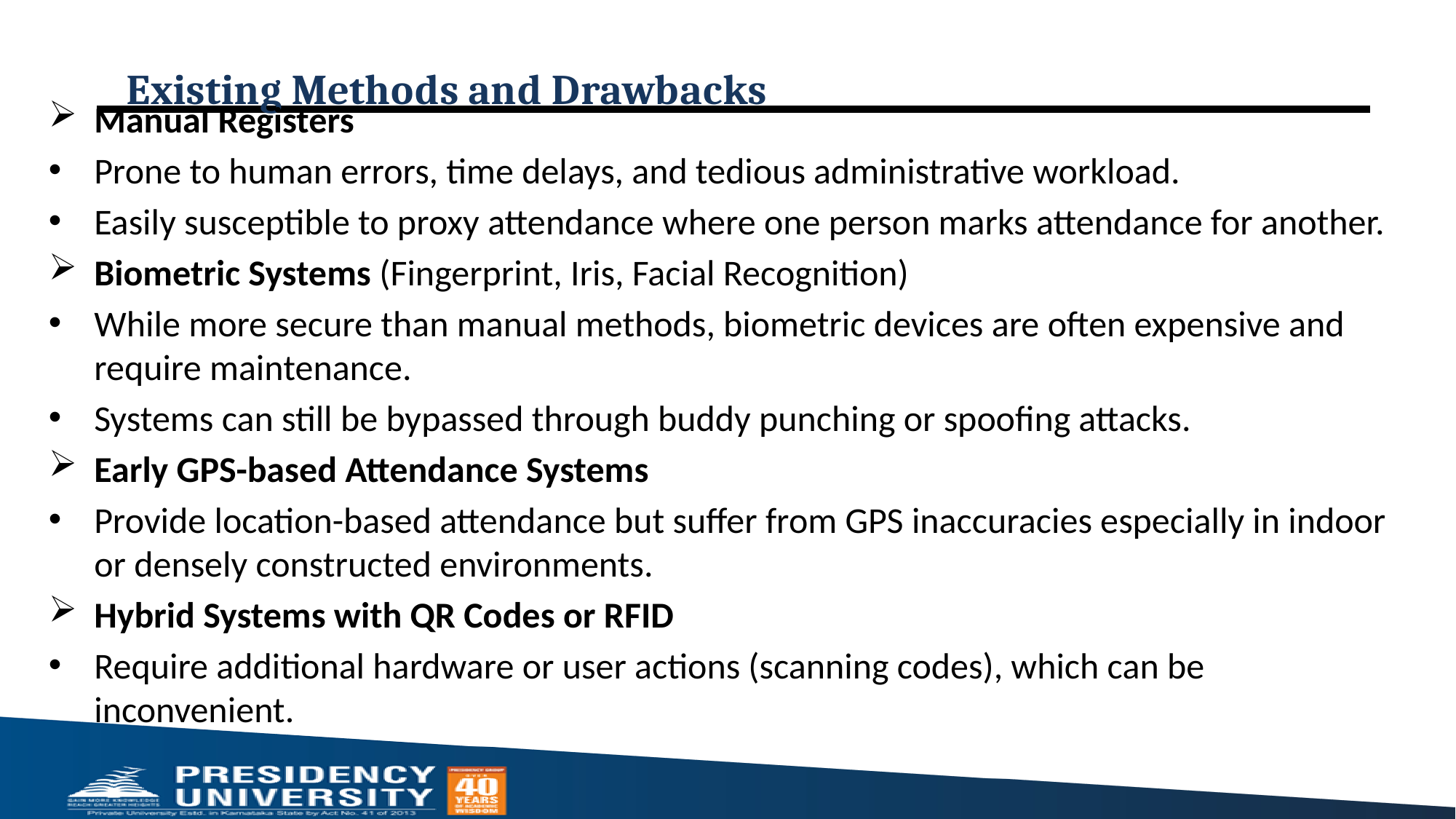

# Existing Methods and Drawbacks
Manual Registers
Prone to human errors, time delays, and tedious administrative workload.
Easily susceptible to proxy attendance where one person marks attendance for another.
Biometric Systems (Fingerprint, Iris, Facial Recognition)
While more secure than manual methods, biometric devices are often expensive and require maintenance.
Systems can still be bypassed through buddy punching or spoofing attacks.
Early GPS-based Attendance Systems
Provide location-based attendance but suffer from GPS inaccuracies especially in indoor or densely constructed environments.
Hybrid Systems with QR Codes or RFID
Require additional hardware or user actions (scanning codes), which can be inconvenient.